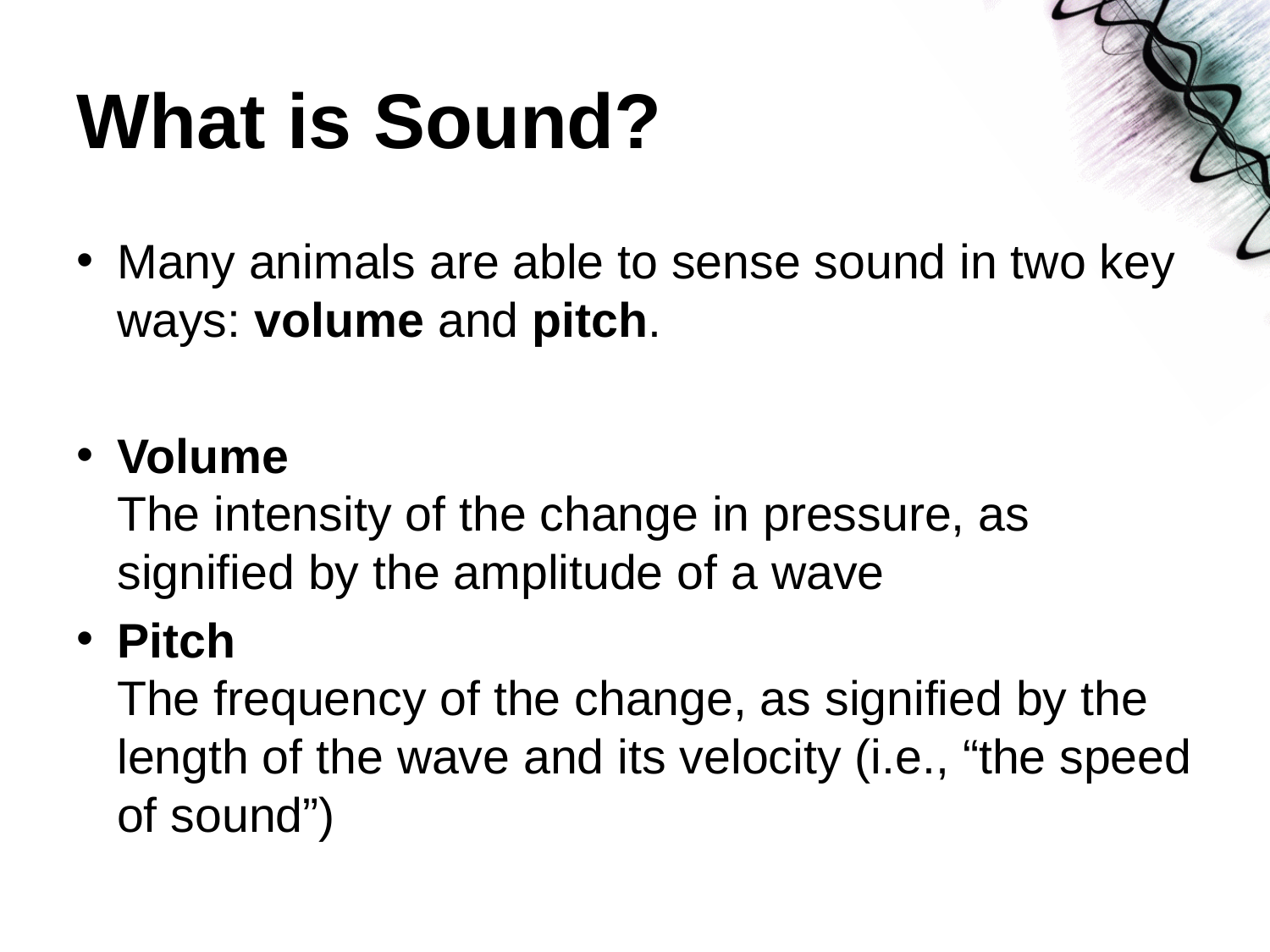

# What is Sound?
Many animals are able to sense sound in two key ways: volume and pitch.

Volume
The intensity of the change in pressure, as signified by the amplitude of a wave
Pitch
The frequency of the change, as signified by the length of the wave and its velocity (i.e., “the speed of sound”)